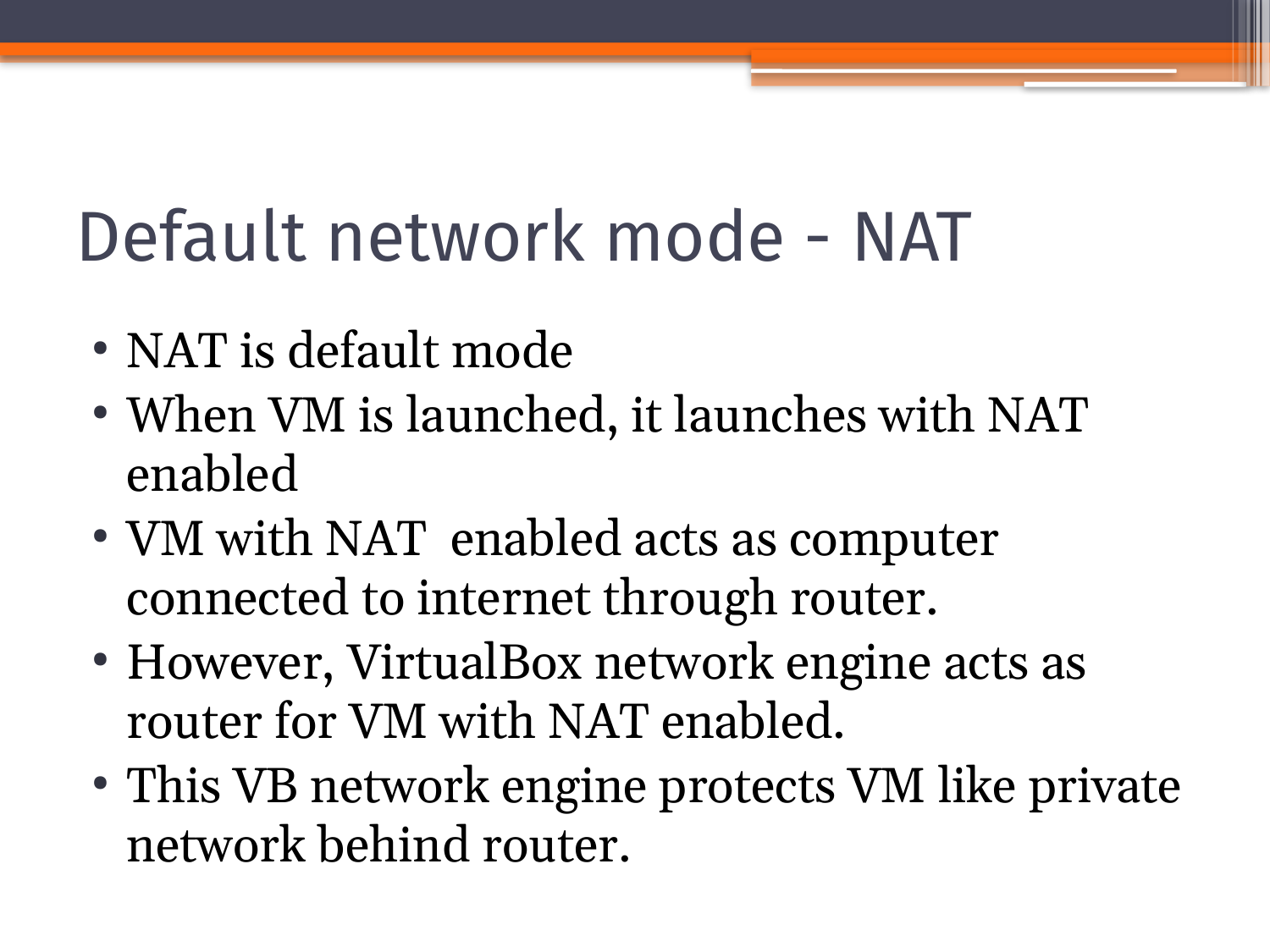

# Default network mode - NAT
NAT is default mode
When VM is launched, it launches with NAT enabled
VM with NAT  enabled acts as computer connected to internet through router.
However, VirtualBox network engine acts as router for VM with NAT enabled.
This VB network engine protects VM like private network behind router.